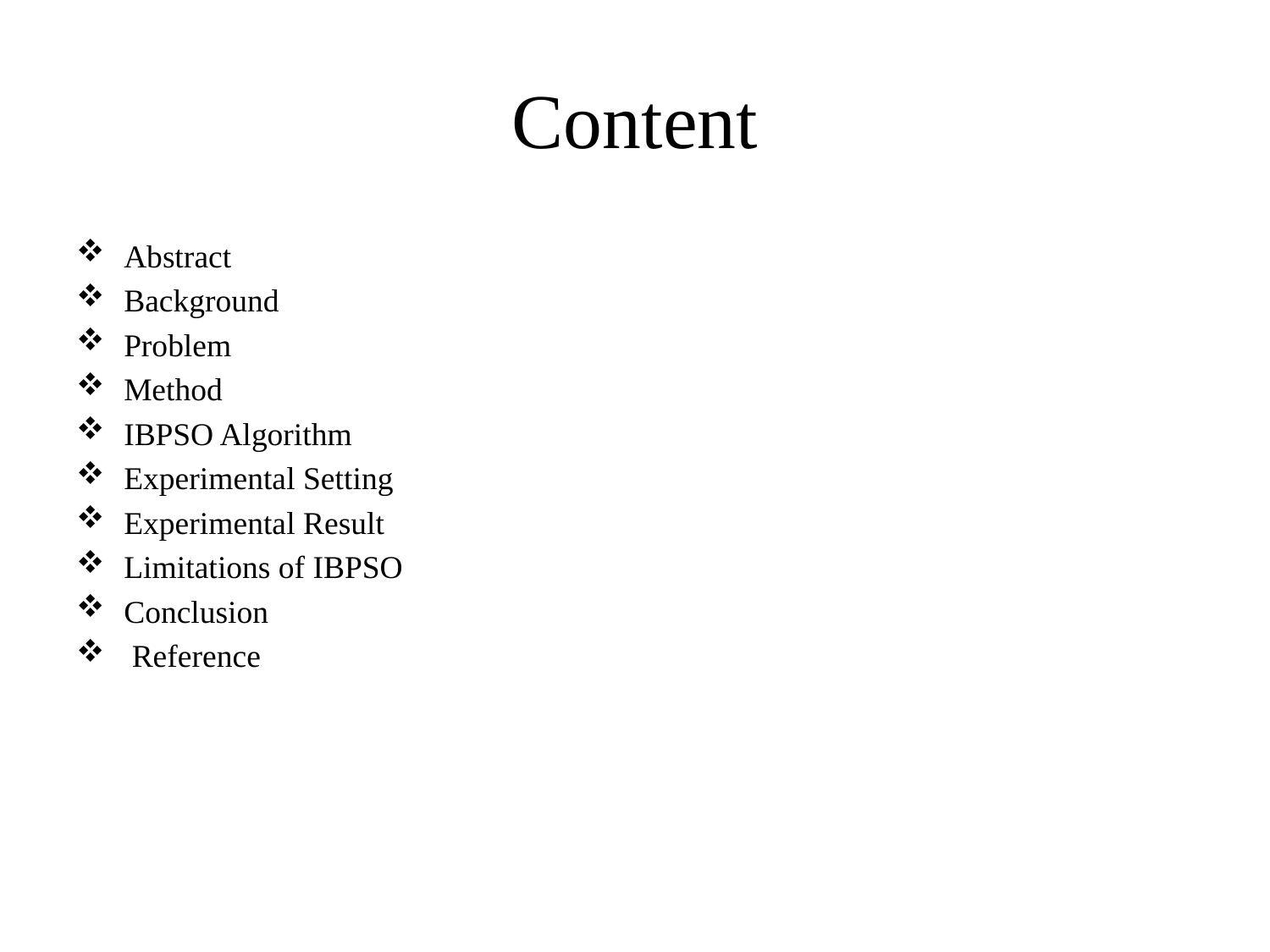

# Content

Abstract
Background
Problem
Method
IBPSO Algorithm
Experimental Setting
Experimental Result
Limitations of IBPSO
Conclusion
 Reference